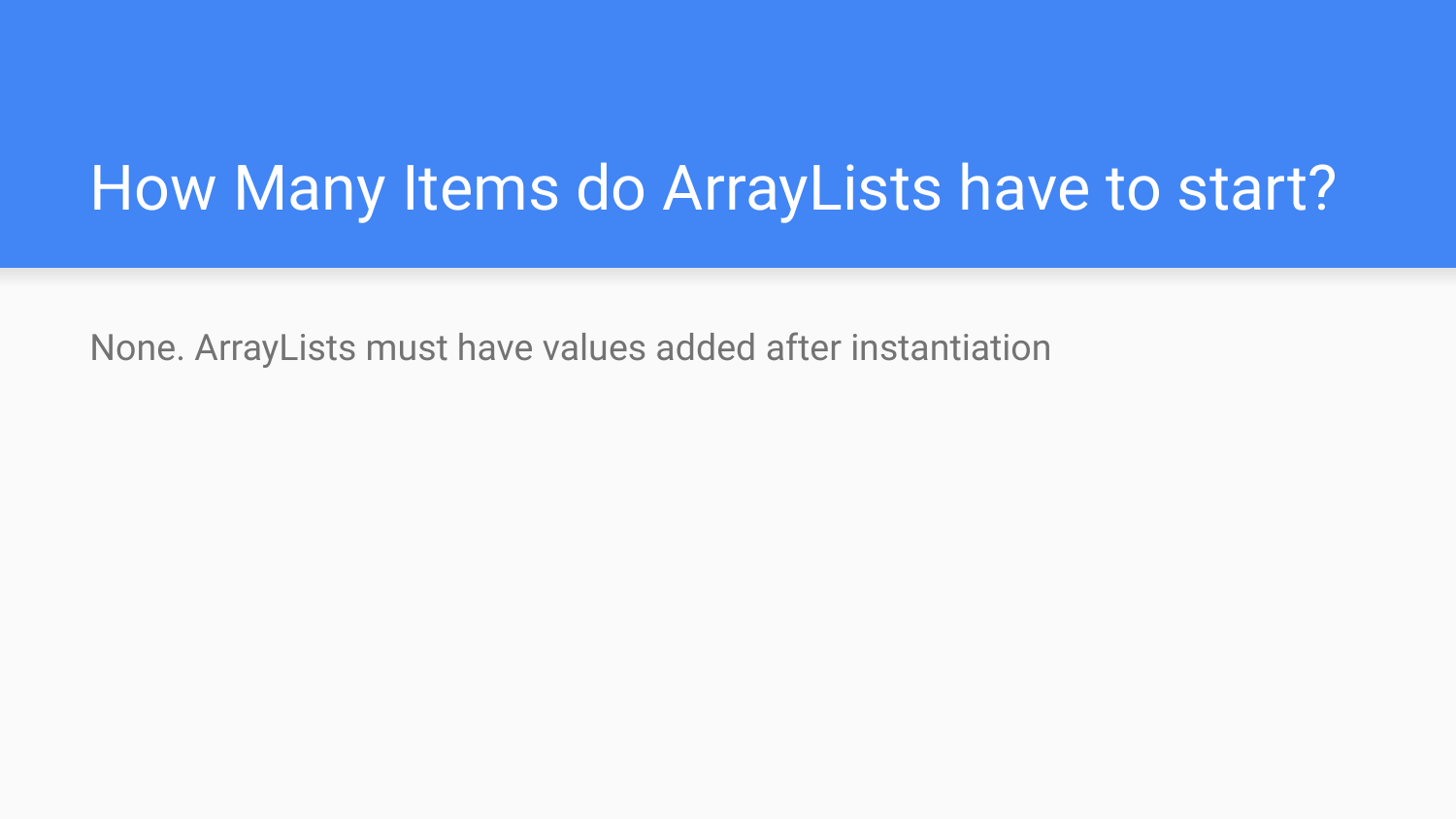

# How Many Items do ArrayLists have to start?
None. ArrayLists must have values added after instantiation